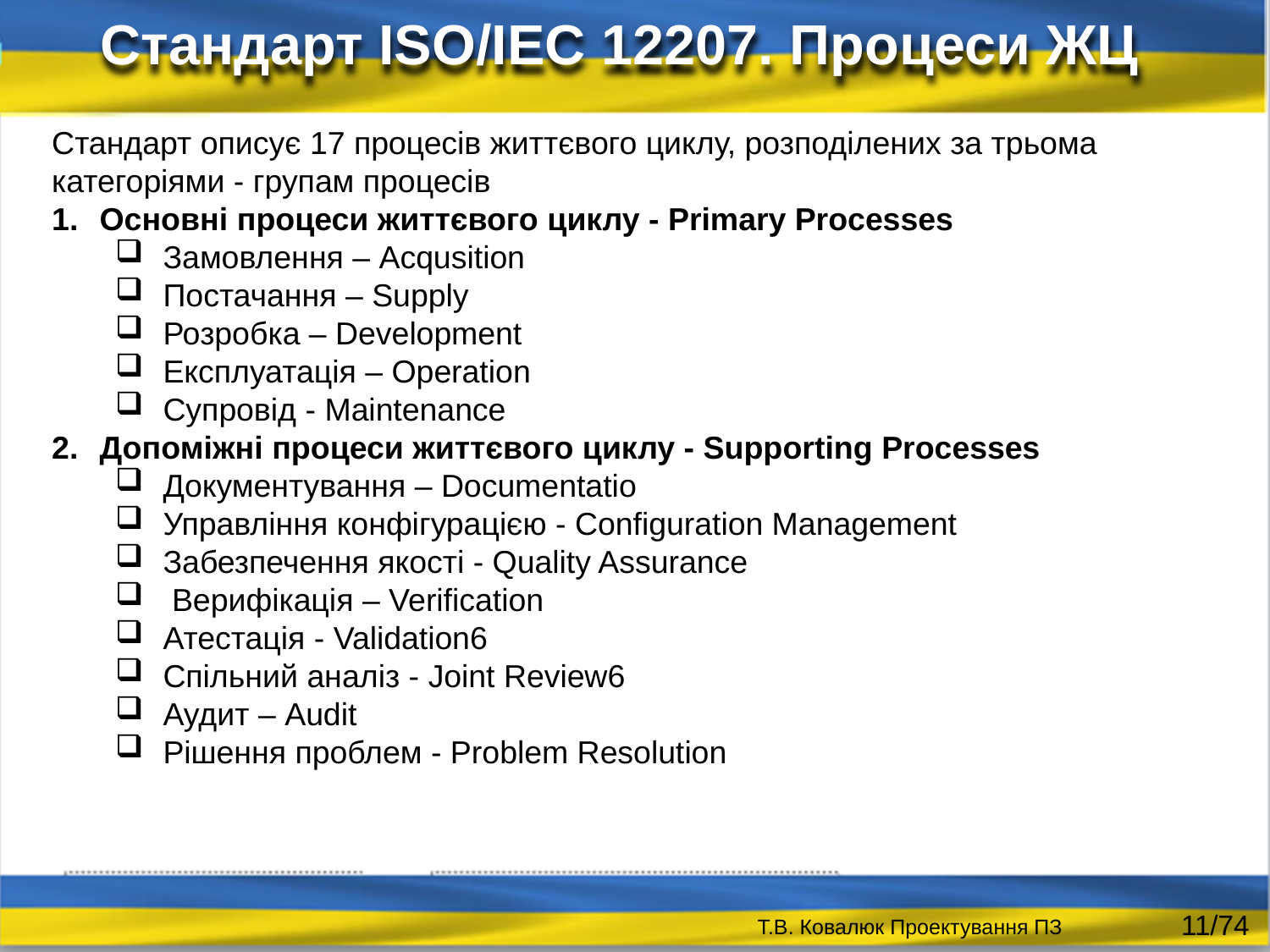

Стандарт ISO/IEC 12207. Процеси ЖЦ
Стандарт описує 17 процесів життєвого циклу, розподілених за трьома категоріями - групам процесів
Основні процеси життєвого циклу - Primary Processes
Замовлення – Acqusition
Постачання – Supply
Розробка – Development
Експлуатація – Operation
Супровід - Maintenance
Допоміжні процеси життєвого циклу - Supporting Processes
Документування – Documentatio
Управління конфігурацією - Configuration Management
Забезпечення якості - Quality Assurance
 Верифікація – Verification
Атестація - Validation6
Спільний аналіз - Joint Review6
Аудит – Audit
Рішення проблем - Problem Resolution